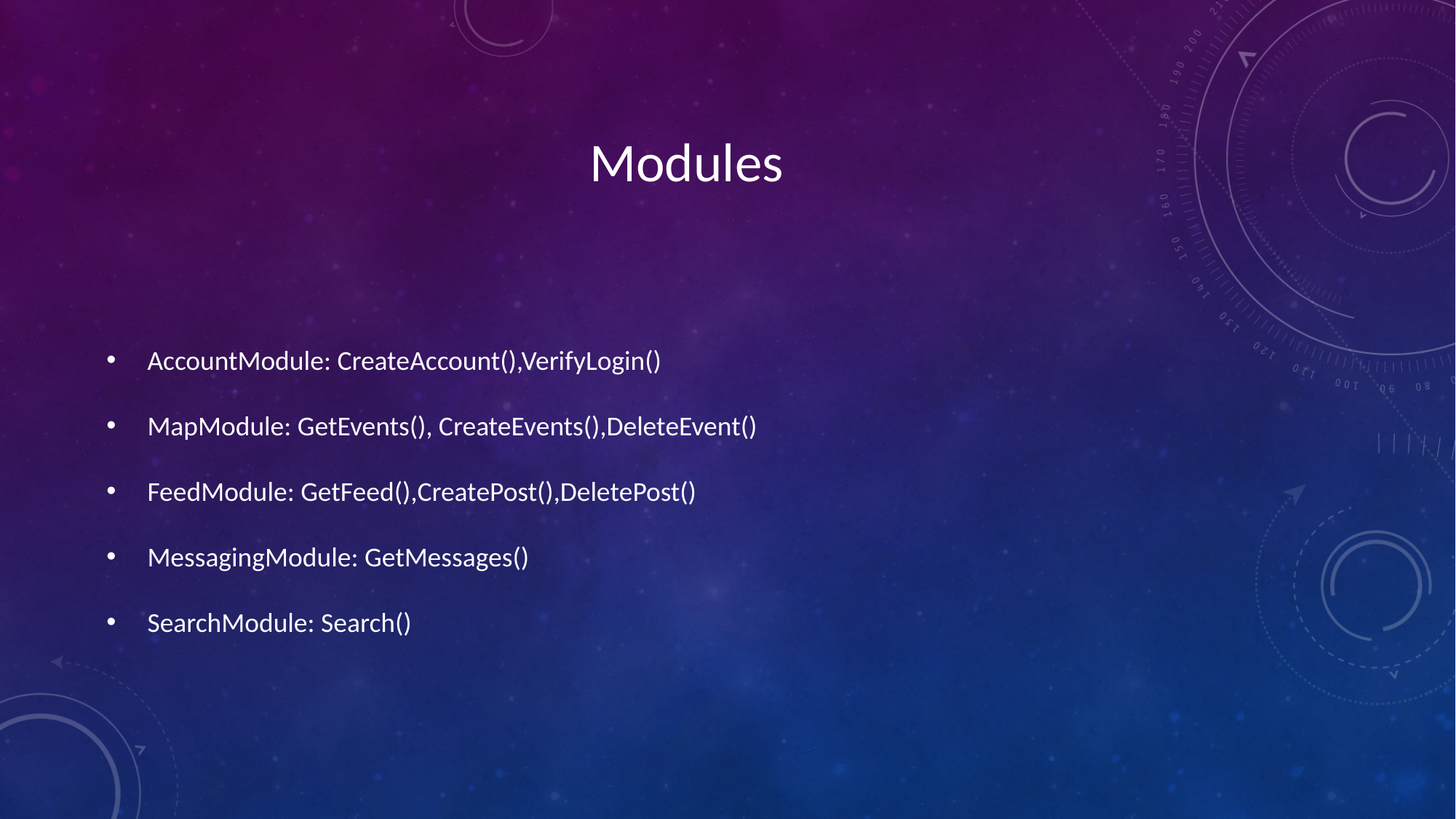

# Modules
AccountModule: CreateAccount(),VerifyLogin()
MapModule: GetEvents(), CreateEvents(),DeleteEvent()
FeedModule: GetFeed(),CreatePost(),DeletePost()
MessagingModule: GetMessages()
SearchModule: Search()